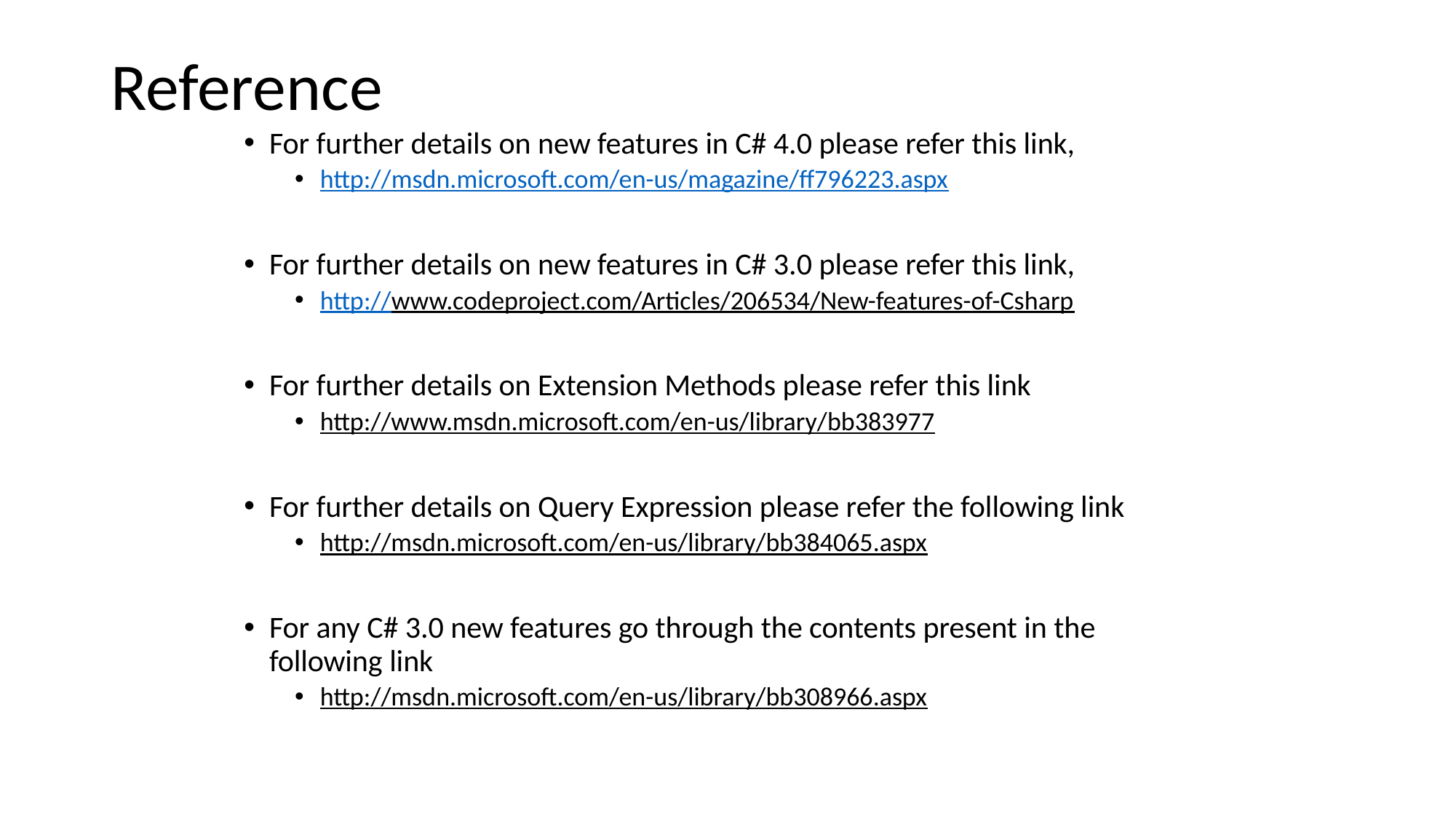

# Reference
For further details on new features in C# 4.0 please refer this link,
http://msdn.microsoft.com/en-us/magazine/ff796223.aspx

For further details on new features in C# 3.0 please refer this link,
http://www.codeproject.com/Articles/206534/New-features-of-Csharp

For further details on Extension Methods please refer this link
http://www.msdn.microsoft.com/en-us/library/bb383977

For further details on Query Expression please refer the following link
http://msdn.microsoft.com/en-us/library/bb384065.aspx

For any C# 3.0 new features go through the contents present in the following link
http://msdn.microsoft.com/en-us/library/bb308966.aspx